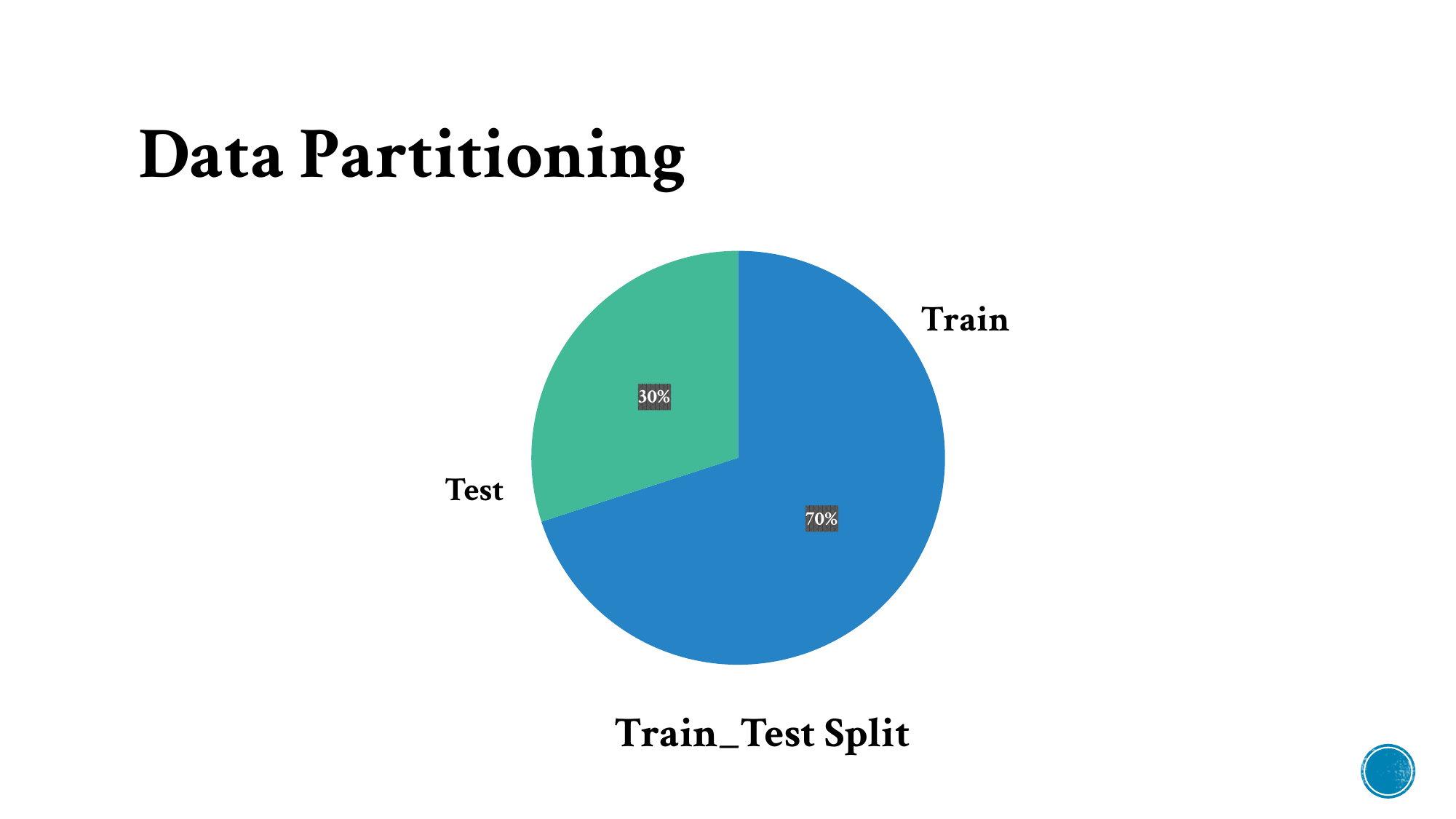

# Data Partitioning

### Chart

| Category | Train_Test Split |
|---|---|
| Train | 70.0 |
| Test | 30.0 |
Train
Test
Train_Test Split